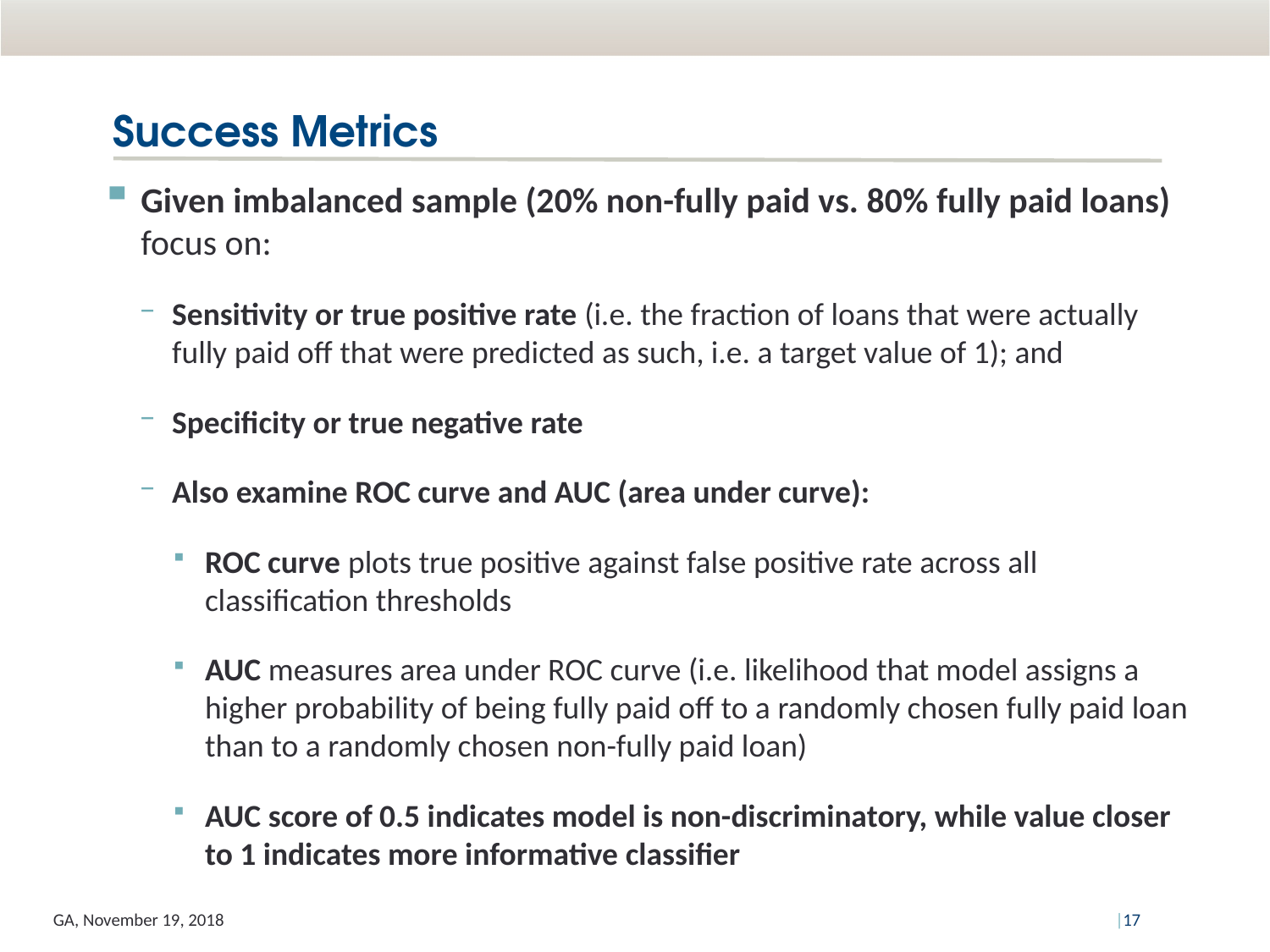

# Success Metrics
Given imbalanced sample (20% non-fully paid vs. 80% fully paid loans) focus on:
Sensitivity or true positive rate (i.e. the fraction of loans that were actually fully paid off that were predicted as such, i.e. a target value of 1); and
Specificity or true negative rate
Also examine ROC curve and AUC (area under curve):
ROC curve plots true positive against false positive rate across all classification thresholds
AUC measures area under ROC curve (i.e. likelihood that model assigns a higher probability of being fully paid off to a randomly chosen fully paid loan than to a randomly chosen non-fully paid loan)
AUC score of 0.5 indicates model is non-discriminatory, while value closer to 1 indicates more informative classifier